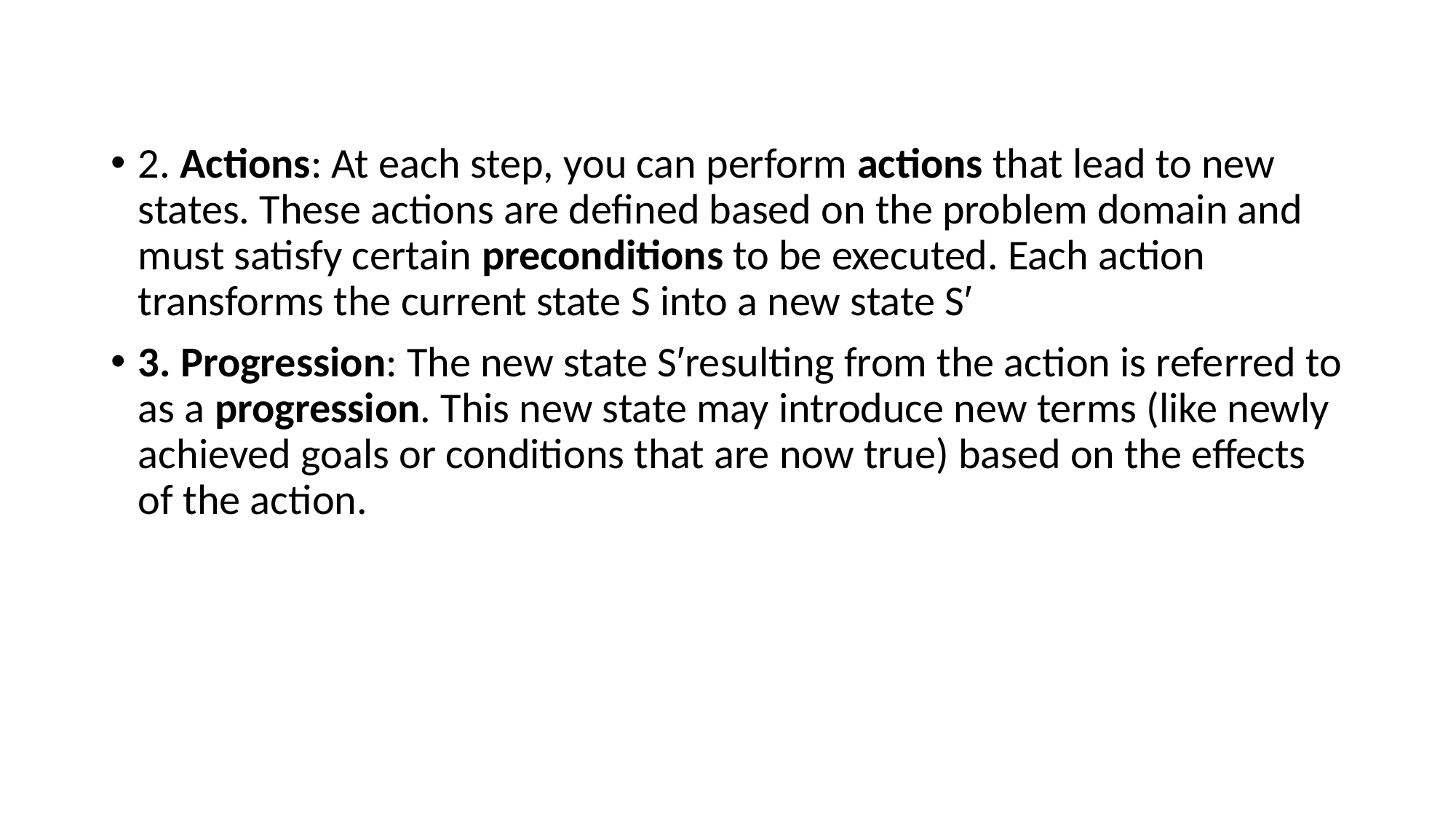

2. Actions: At each step, you can perform actions that lead to new states. These actions are defined based on the problem domain and must satisfy certain preconditions to be executed. Each action transforms the current state S into a new state S′
3. Progression: The new state S′resulting from the action is referred to as a progression. This new state may introduce new terms (like newly achieved goals or conditions that are now true) based on the effects of the action.